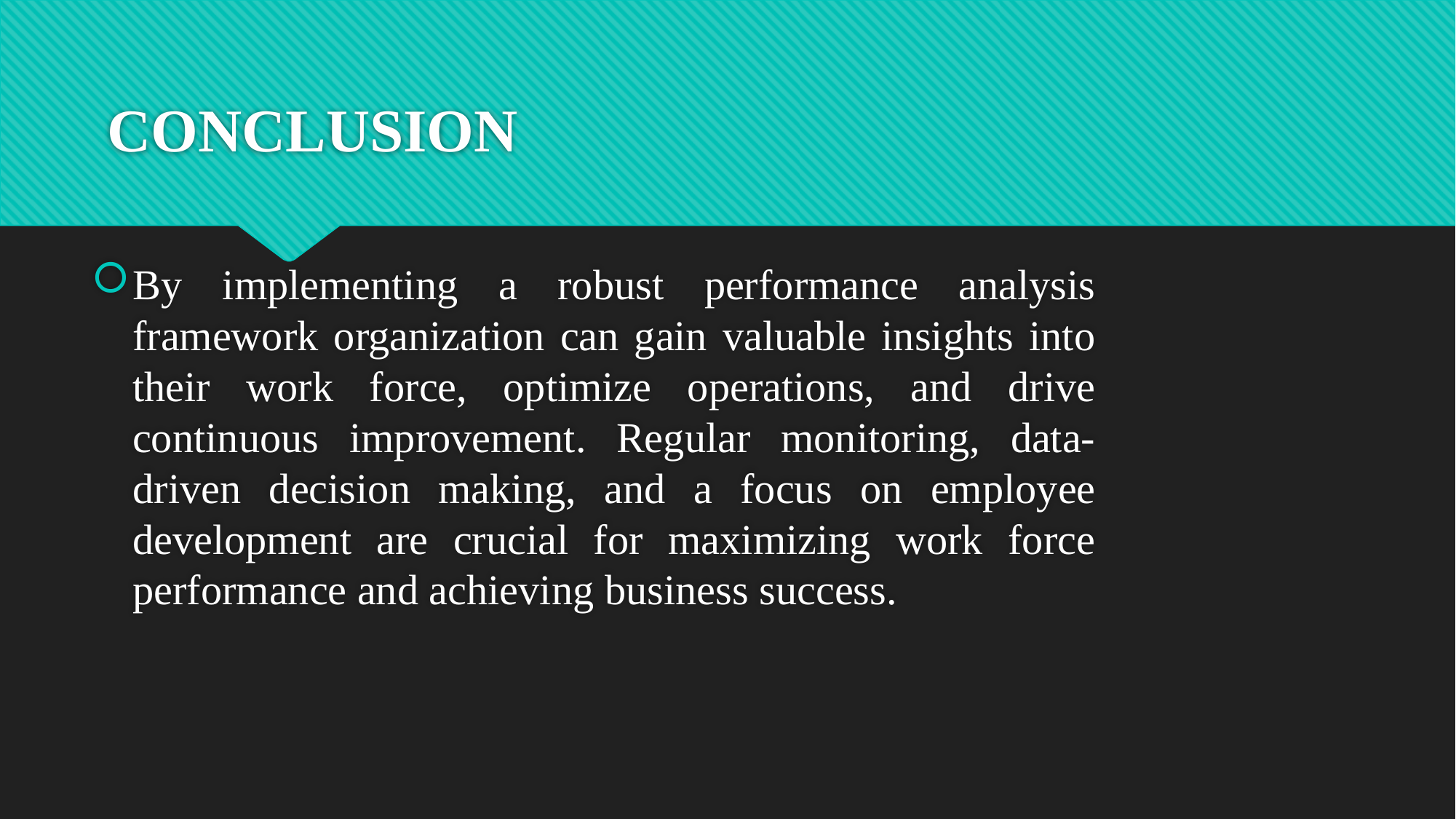

# CONCLUSION
By implementing a robust performance analysis framework organization can gain valuable insights into their work force, optimize operations, and drive continuous improvement. Regular monitoring, data-driven decision making, and a focus on employee development are crucial for maximizing work force performance and achieving business success.